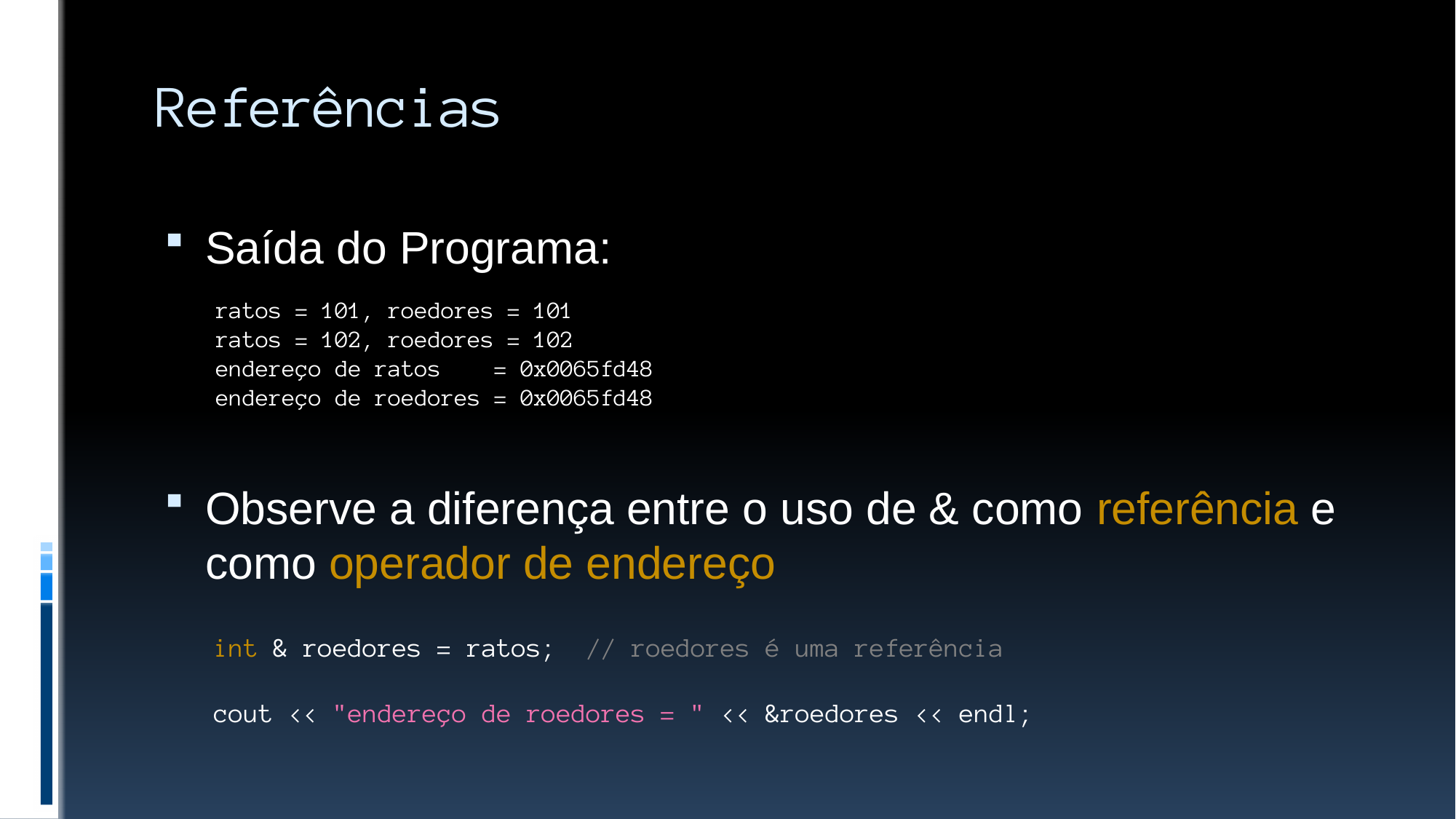

# Referências
Saída do Programa:

Observe a diferença entre o uso de & como referência e como operador de endereço
ratos = 101, roedores = 101
ratos = 102, roedores = 102
endereço de ratos    = 0x0065fd48
endereço de roedores = 0x0065fd48
int & roedores = ratos;  // roedores é uma referência

cout << "endereço de roedores = " << &roedores << endl;